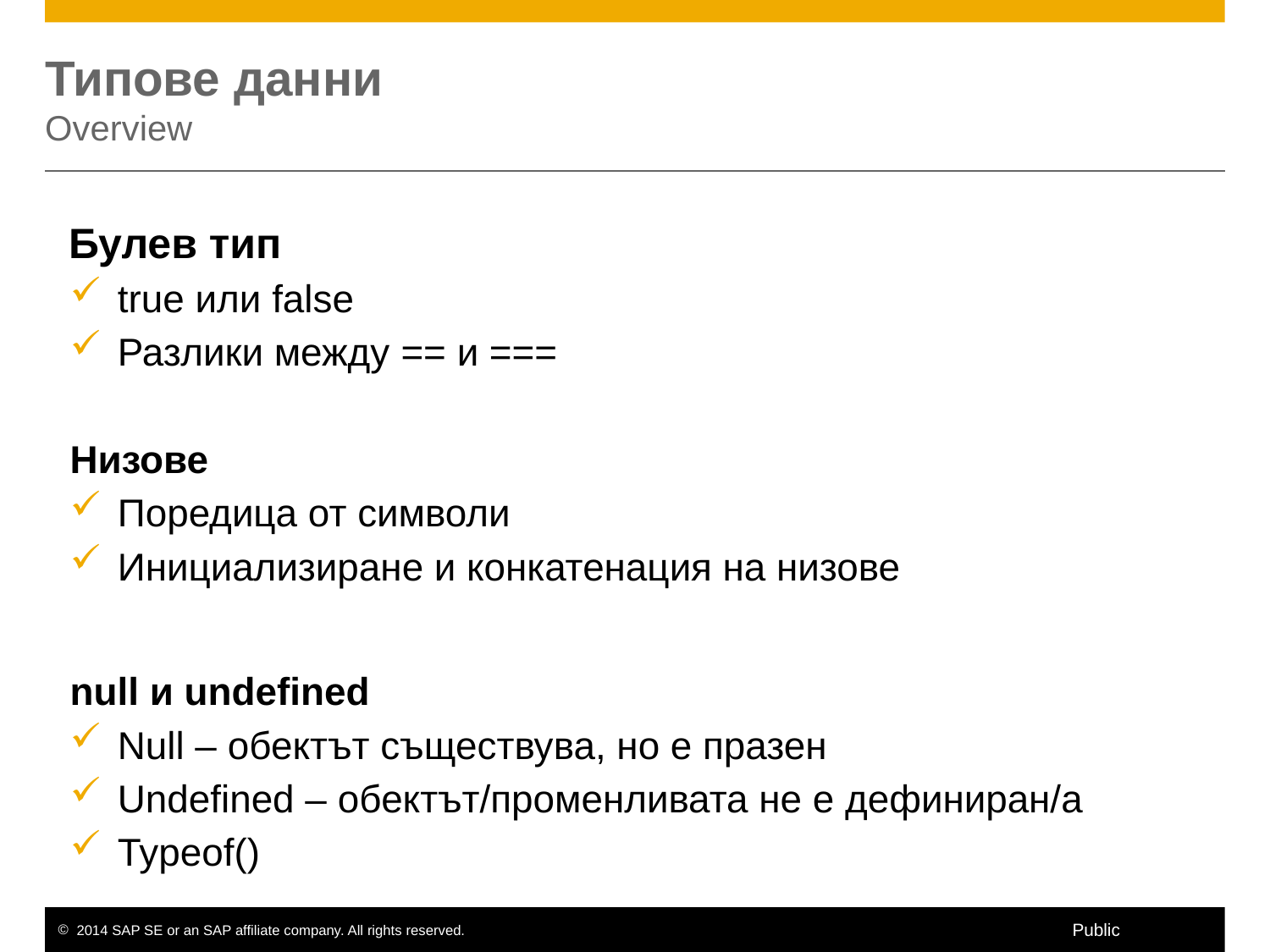

# Типове данни Overview
  Булев тип
true или false
Разлики между == и ===

Низове
Поредица от символи
Инициализиране и конкатенация на низове

null и undefined
Null – обектът съществува, но е празен
Undefined – обектът/променливата не е дефиниран/а
Typeof()